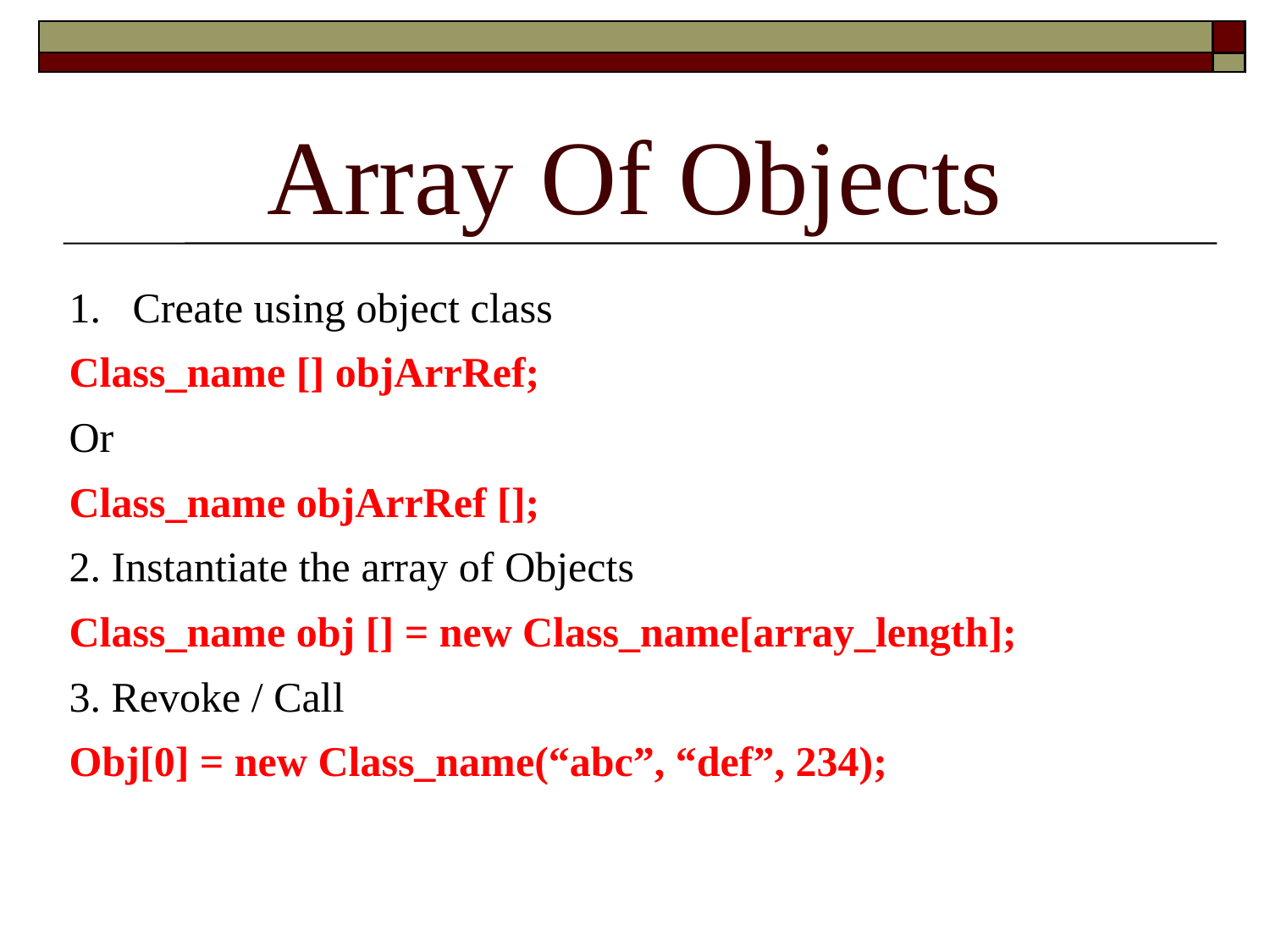

# Array Of Objects
Create using object class
Class_name [] objArrRef;
Or
Class_name objArrRef [];
2. Instantiate the array of Objects
Class_name obj [] = new Class_name[array_length];
3. Revoke / Call
Obj[0] = new Class_name(“abc”, “def”, 234);